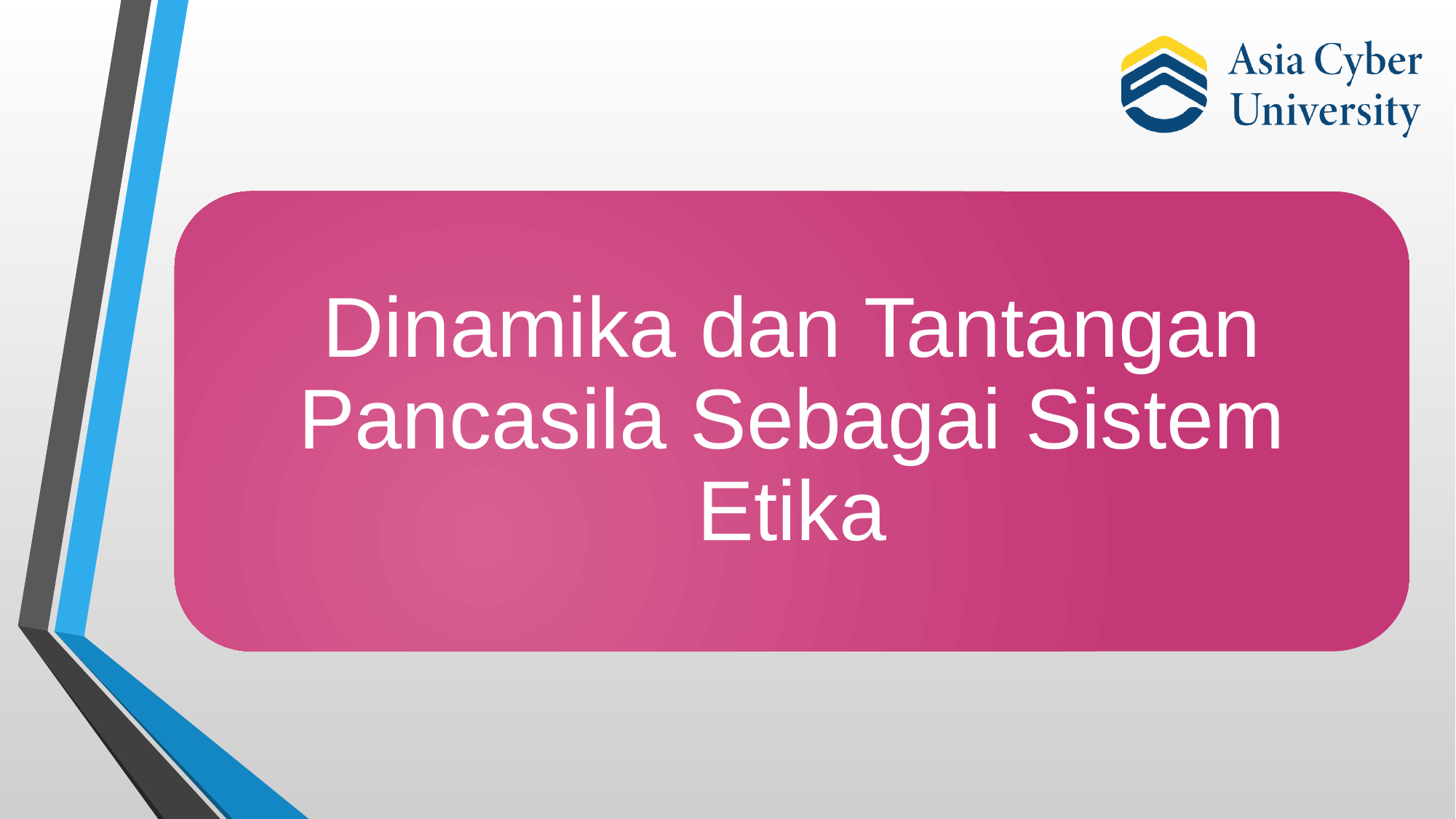

Dinamika dan Tantangan Pancasila Sebagai Sistem Etika